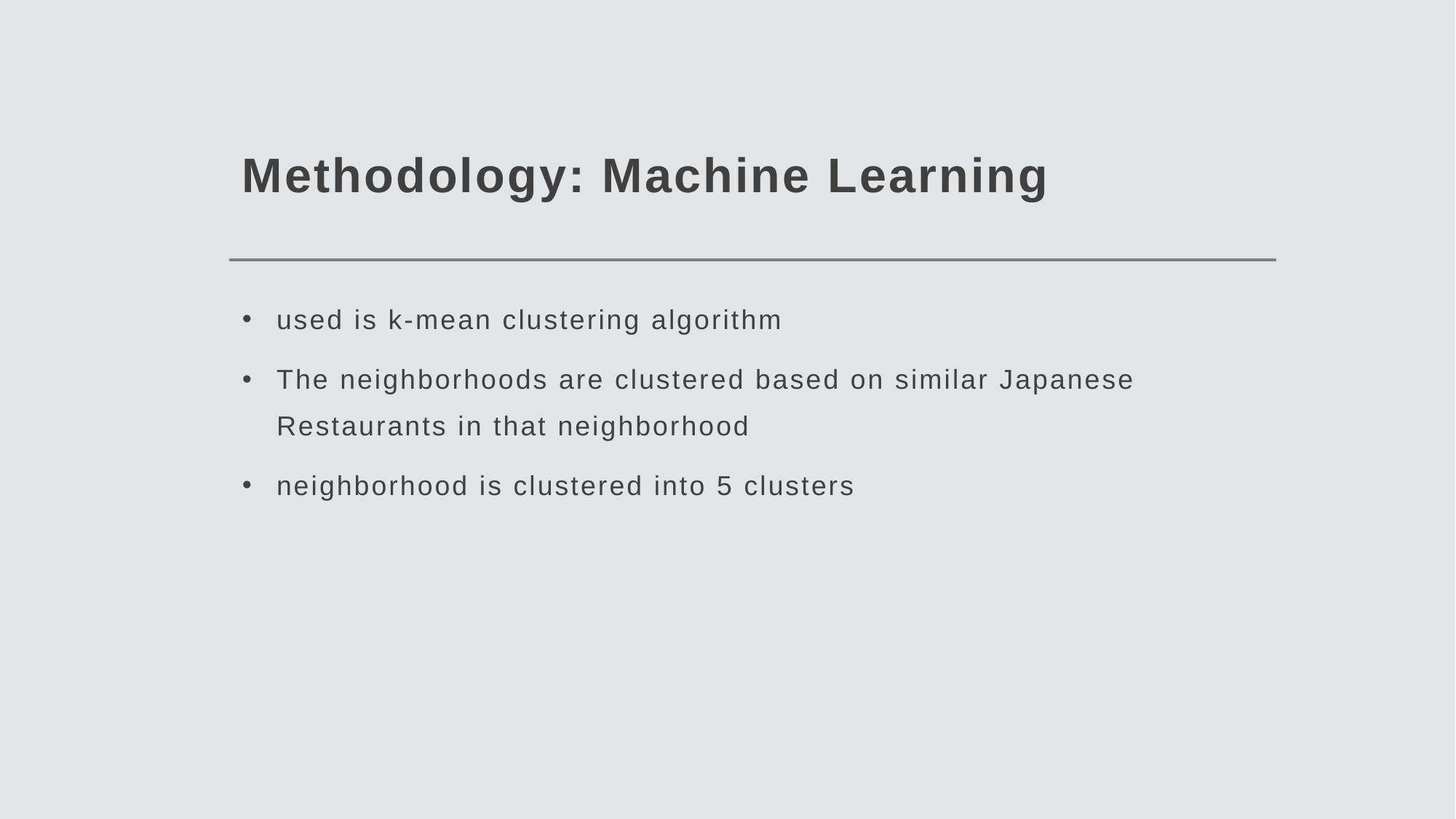

# Methodology: Machine Learning
used is k-mean clustering algorithm
The neighborhoods are clustered based on similar Japanese Restaurants in that neighborhood
neighborhood is clustered into 5 clusters